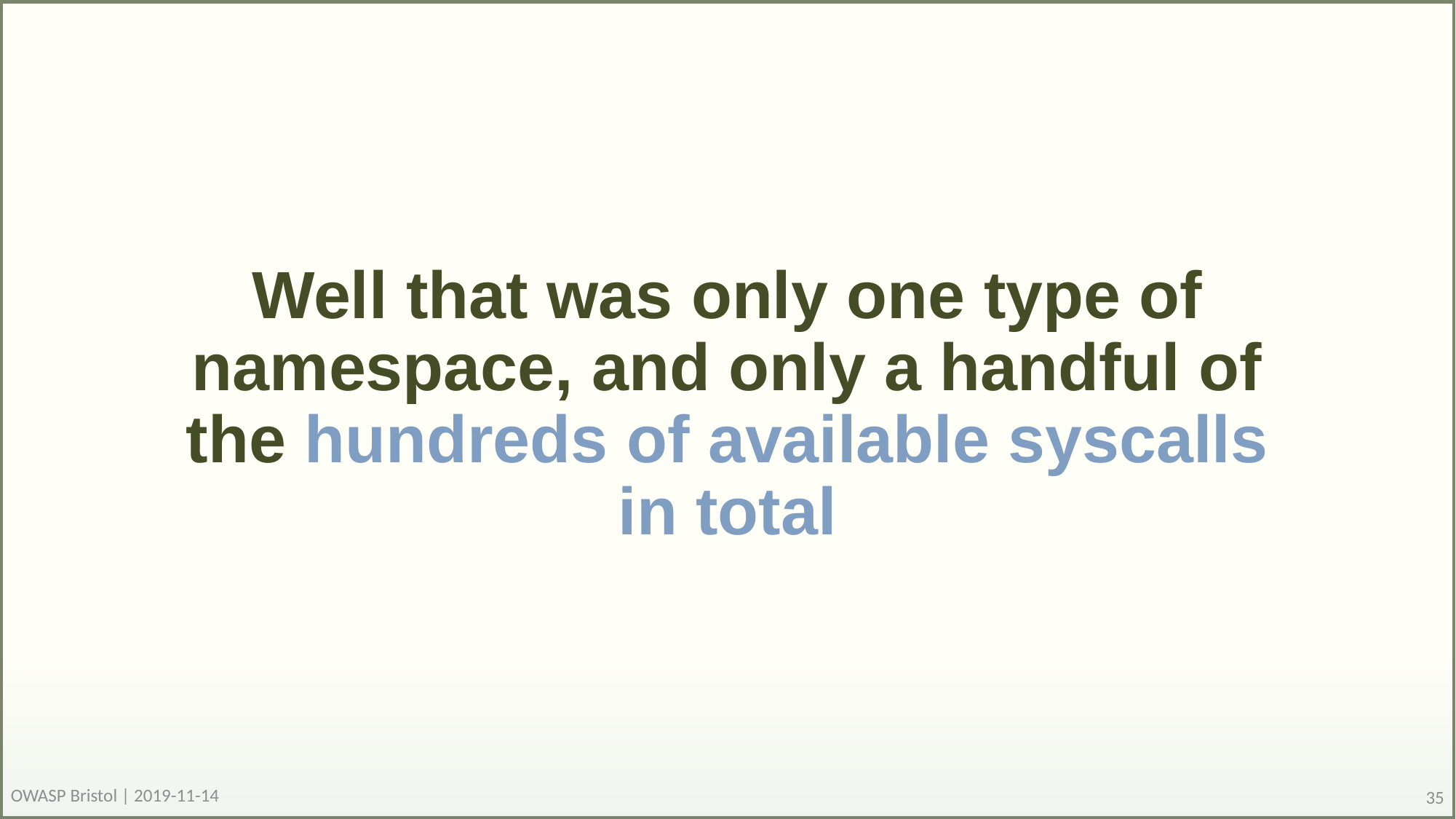

# Well that was only one type of namespace, and only a handful of the hundreds of available syscalls in total
OWASP Bristol | 2019-11-14
35